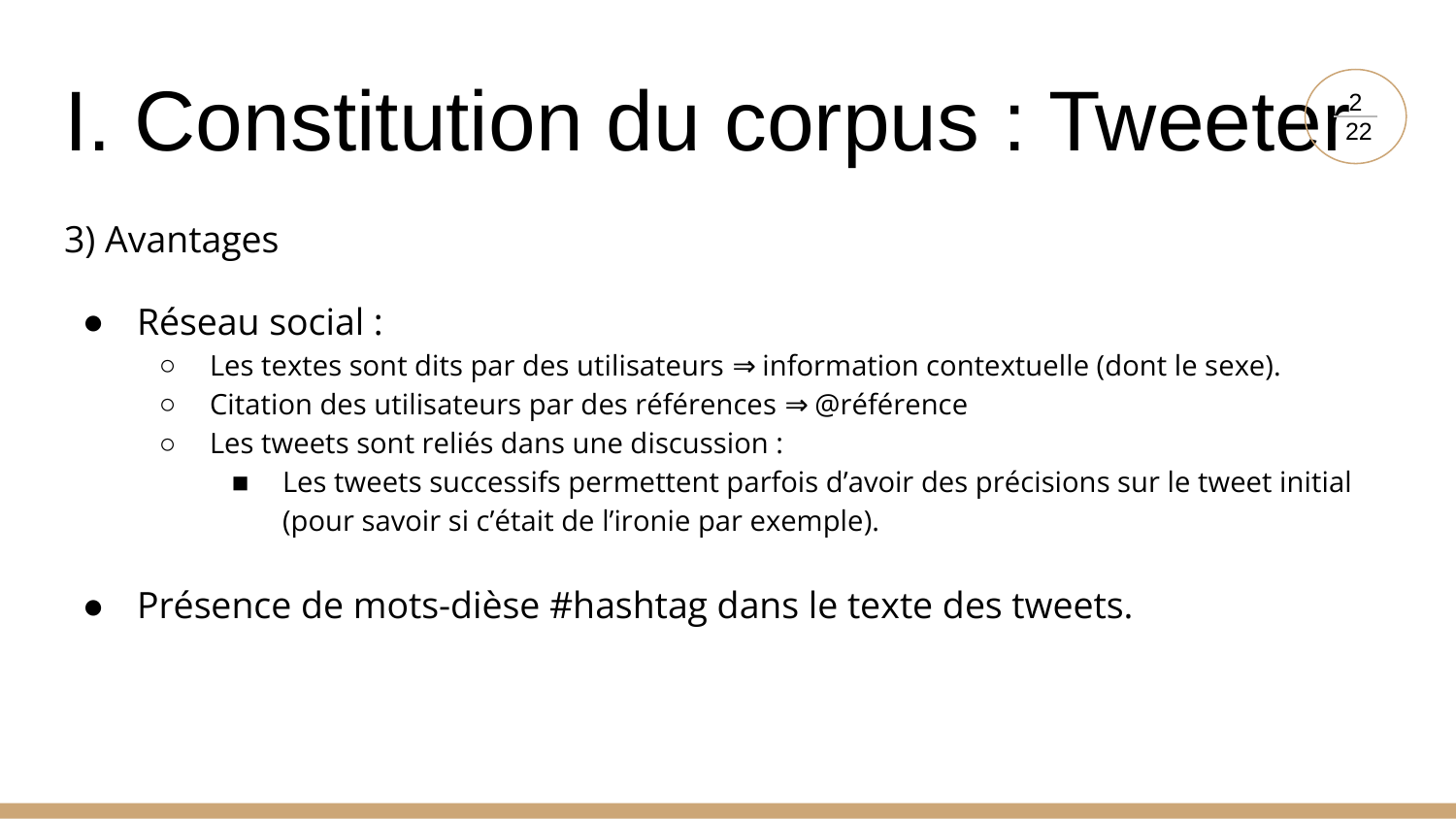

# I. Constitution du corpus : Tweeter
2
 22
3) Avantages
Réseau social :
Les textes sont dits par des utilisateurs ⇒ information contextuelle (dont le sexe).
Citation des utilisateurs par des références ⇒ @référence
Les tweets sont reliés dans une discussion :
Les tweets successifs permettent parfois d’avoir des précisions sur le tweet initial (pour savoir si c’était de l’ironie par exemple).
Présence de mots-dièse #hashtag dans le texte des tweets.